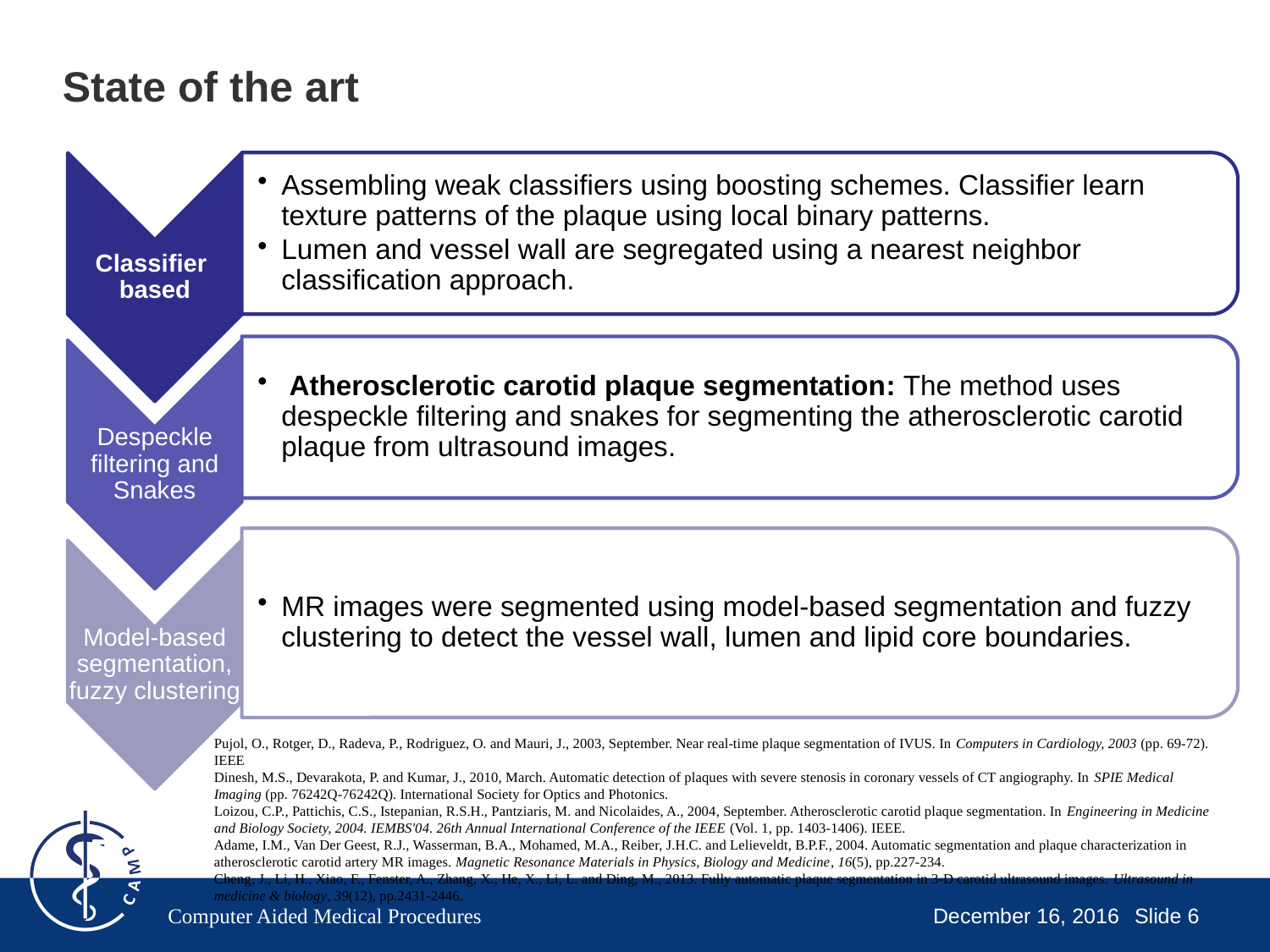

# State of the art
Classifier  based
Assembling weak classifiers using boosting schemes. Classifier learn texture patterns of the plaque using local binary patterns.
Lumen and vessel wall are segregated using a nearest neighbor classification approach.
Despeckle filtering and Snakes
 Atherosclerotic carotid plaque segmentation: The method uses despeckle filtering and snakes for segmenting the atherosclerotic carotid plaque from ultrasound images.
Model-based segmentation, fuzzy clustering
MR images were segmented using model-based segmentation and fuzzy clustering to detect the vessel wall, lumen and lipid core boundaries.
Pujol, O., Rotger, D., Radeva, P., Rodriguez, O. and Mauri, J., 2003, September. Near real-time plaque segmentation of IVUS. In Computers in Cardiology, 2003 (pp. 69-72). IEEE
Dinesh, M.S., Devarakota, P. and Kumar, J., 2010, March. Automatic detection of plaques with severe stenosis in coronary vessels of CT angiography. In SPIE Medical Imaging (pp. 76242Q-76242Q). International Society for Optics and Photonics.
Loizou, C.P., Pattichis, C.S., Istepanian, R.S.H., Pantziaris, M. and Nicolaides, A., 2004, September. Atherosclerotic carotid plaque segmentation. In Engineering in Medicine and Biology Society, 2004. IEMBS'04. 26th Annual International Conference of the IEEE (Vol. 1, pp. 1403-1406). IEEE.
Adame, I.M., Van Der Geest, R.J., Wasserman, B.A., Mohamed, M.A., Reiber, J.H.C. and Lelieveldt, B.P.F., 2004. Automatic segmentation and plaque characterization in atherosclerotic carotid artery MR images. Magnetic Resonance Materials in Physics, Biology and Medicine, 16(5), pp.227-234.
Cheng, J., Li, H., Xiao, F., Fenster, A., Zhang, X., He, X., Li, L. and Ding, M., 2013. Fully automatic plaque segmentation in 3-D carotid ultrasound images. Ultrasound in medicine & biology, 39(12), pp.2431-2446.
Computer Aided Medical Procedures
December 16, 2016
Slide 6